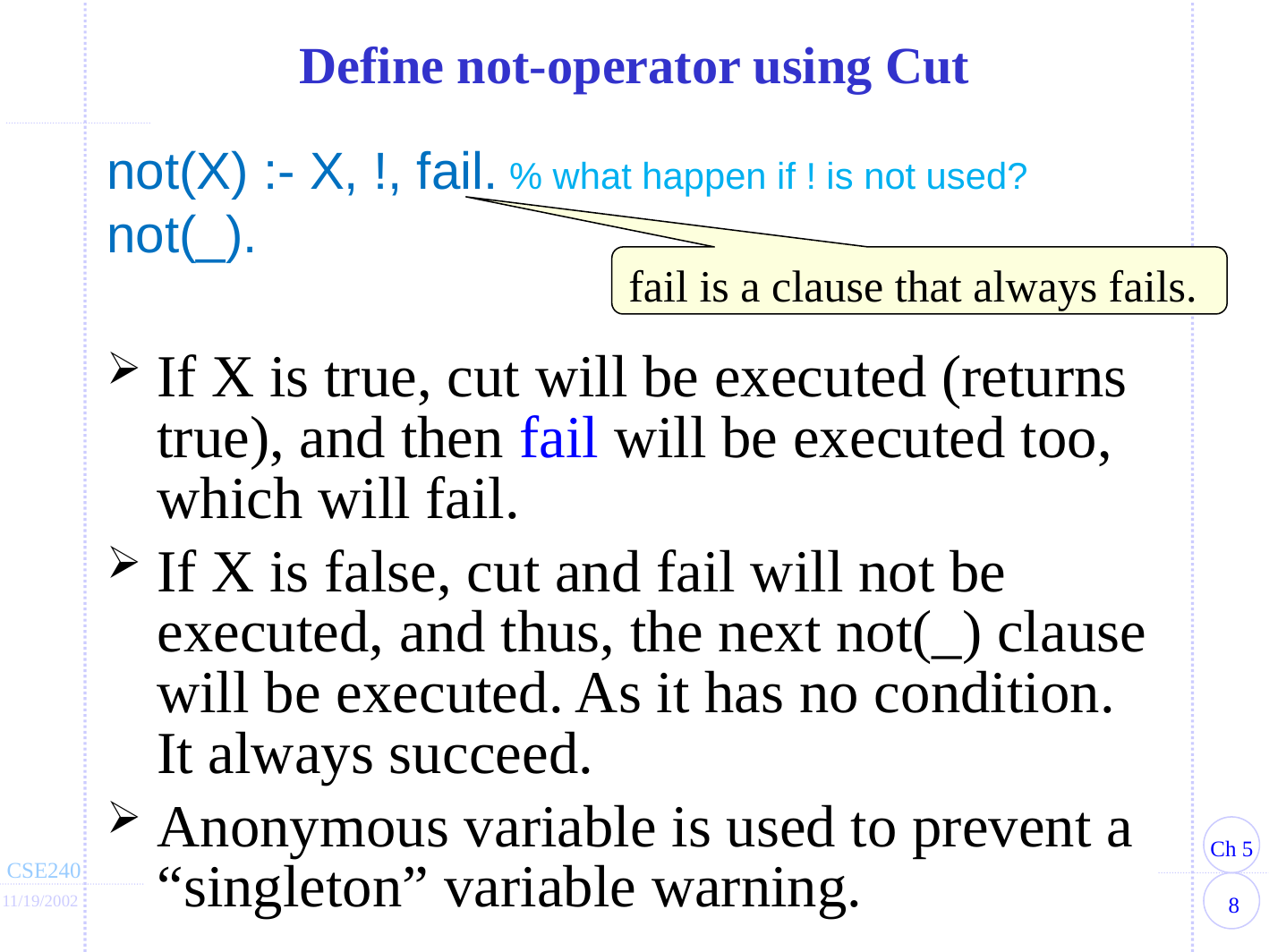

# Define not-operator using Cut
not(X) :- X, !, fail.	% what happen if ! is not used?
not(_).

If X is true, cut will be executed (returns true), and then fail will be executed too, which will fail.
If X is false, cut and fail will not be executed, and thus, the next not(_) clause will be executed. As it has no condition. It always succeed.
Anonymous variable is used to prevent a “singleton” variable warning.
fail is a clause that always fails.